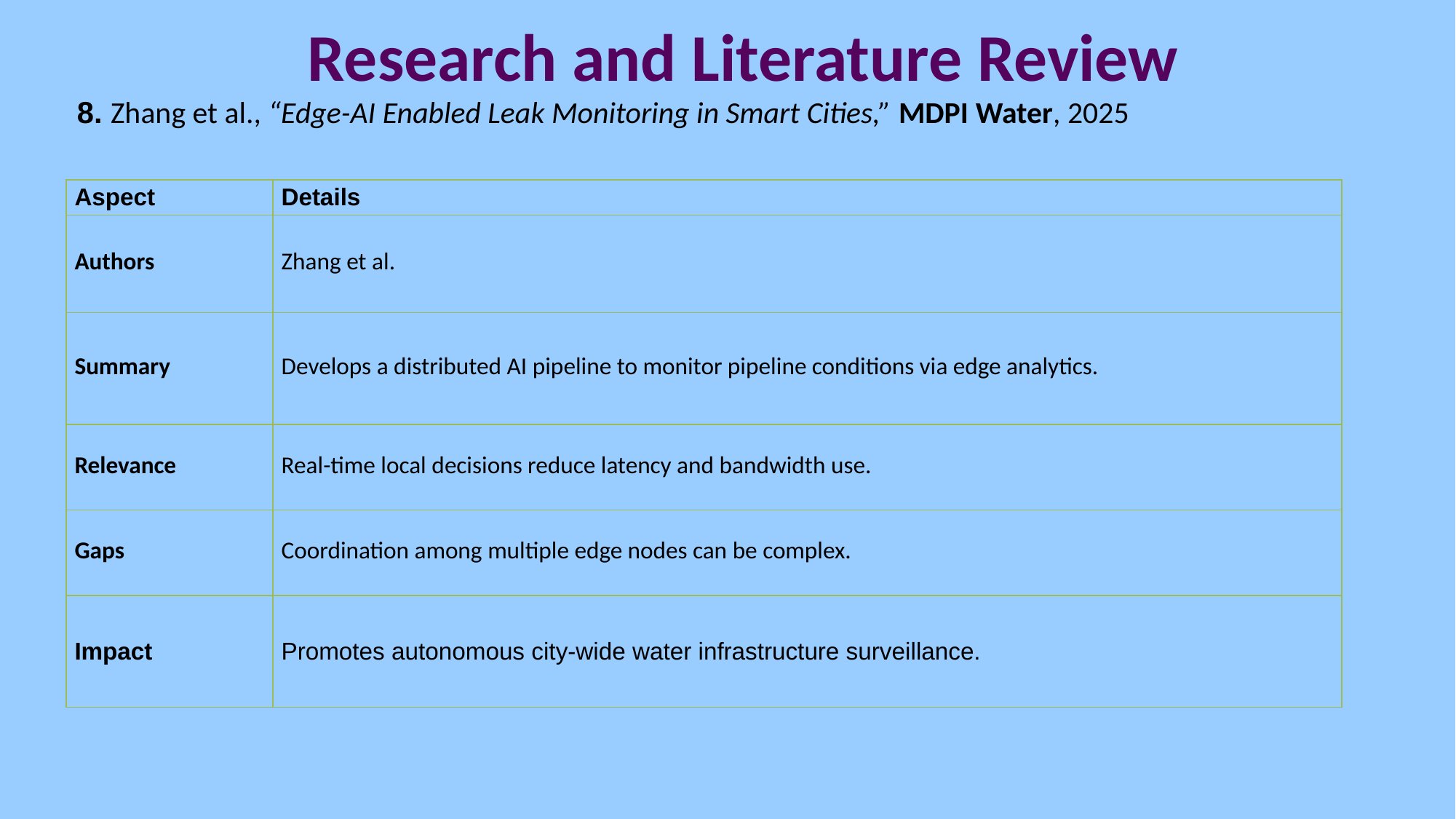

# Research and Literature Review
8. Zhang et al., “Edge-AI Enabled Leak Monitoring in Smart Cities,” MDPI Water, 2025
| Aspect | Details |
| --- | --- |
| Authors | Zhang et al. |
| Summary | Develops a distributed AI pipeline to monitor pipeline conditions via edge analytics. |
| Relevance | Real-time local decisions reduce latency and bandwidth use. |
| Gaps | Coordination among multiple edge nodes can be complex. |
| Impact | Promotes autonomous city-wide water infrastructure surveillance. |